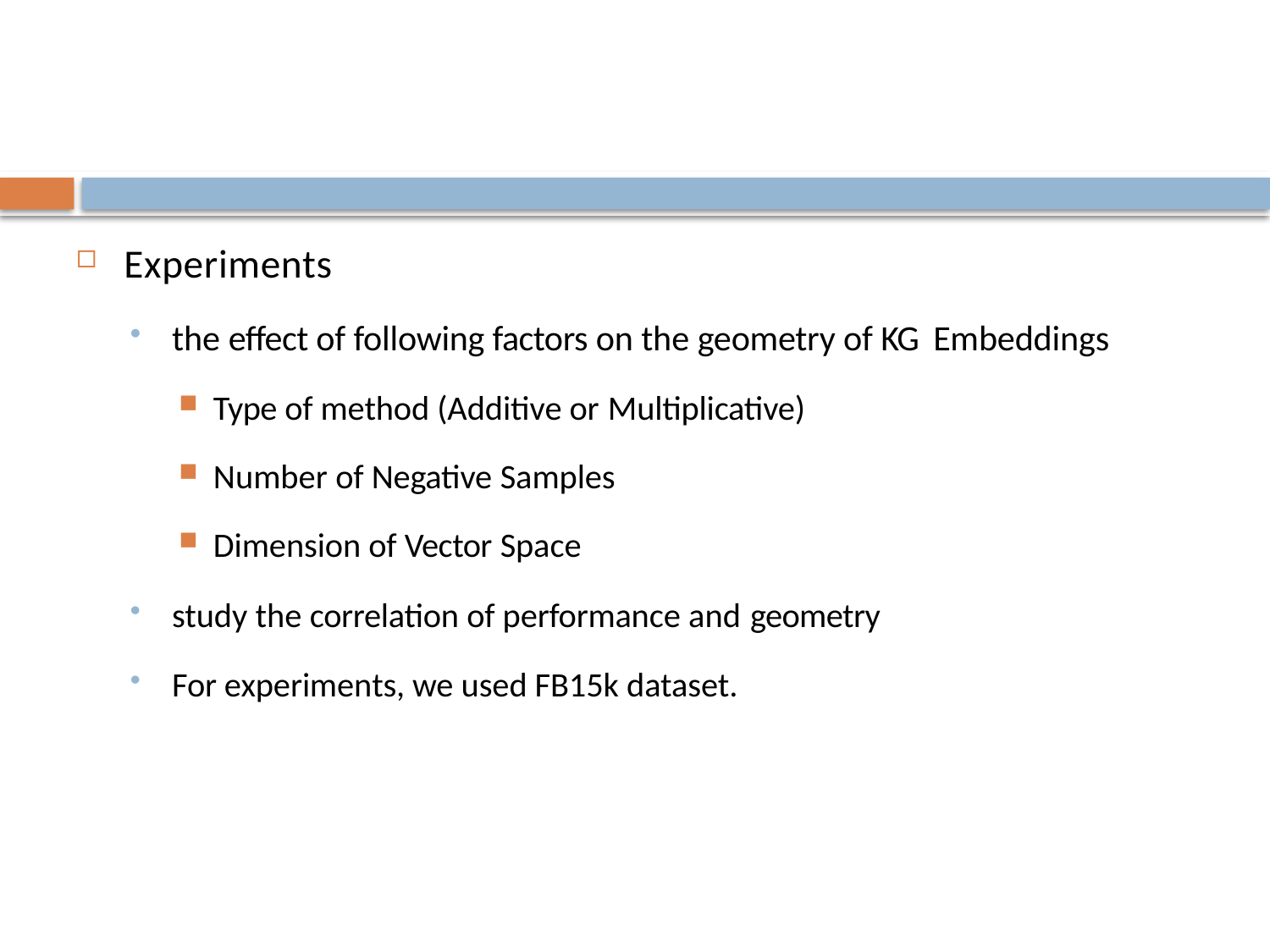

#
Experiments
the effect of following factors on the geometry of KG  Embeddings
Type of method (Additive or Multiplicative)
Number of Negative Samples
Dimension of Vector Space
study the correlation of performance and geometry
For experiments, we used FB15k dataset.